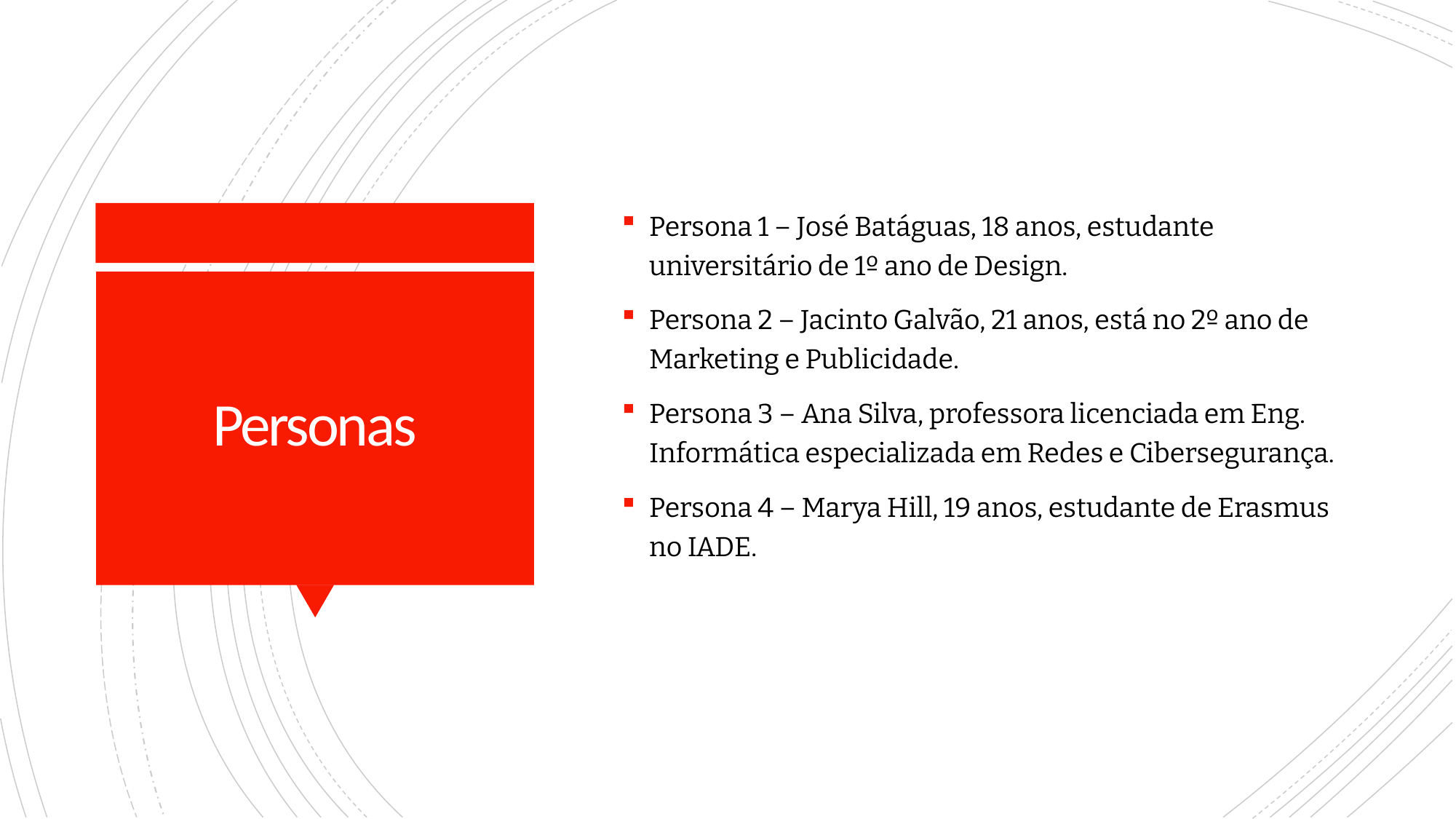

Persona 1 – José Batáguas, 18 anos, estudante universitário de 1º ano de Design.
Persona 2 – Jacinto Galvão, 21 anos, está no 2º ano de Marketing e Publicidade.
Persona 3 – Ana Silva, professora licenciada em Eng. Informática especializada em Redes e Cibersegurança.
Persona 4 – Marya Hill, 19 anos, estudante de Erasmus no IADE.

# Personas